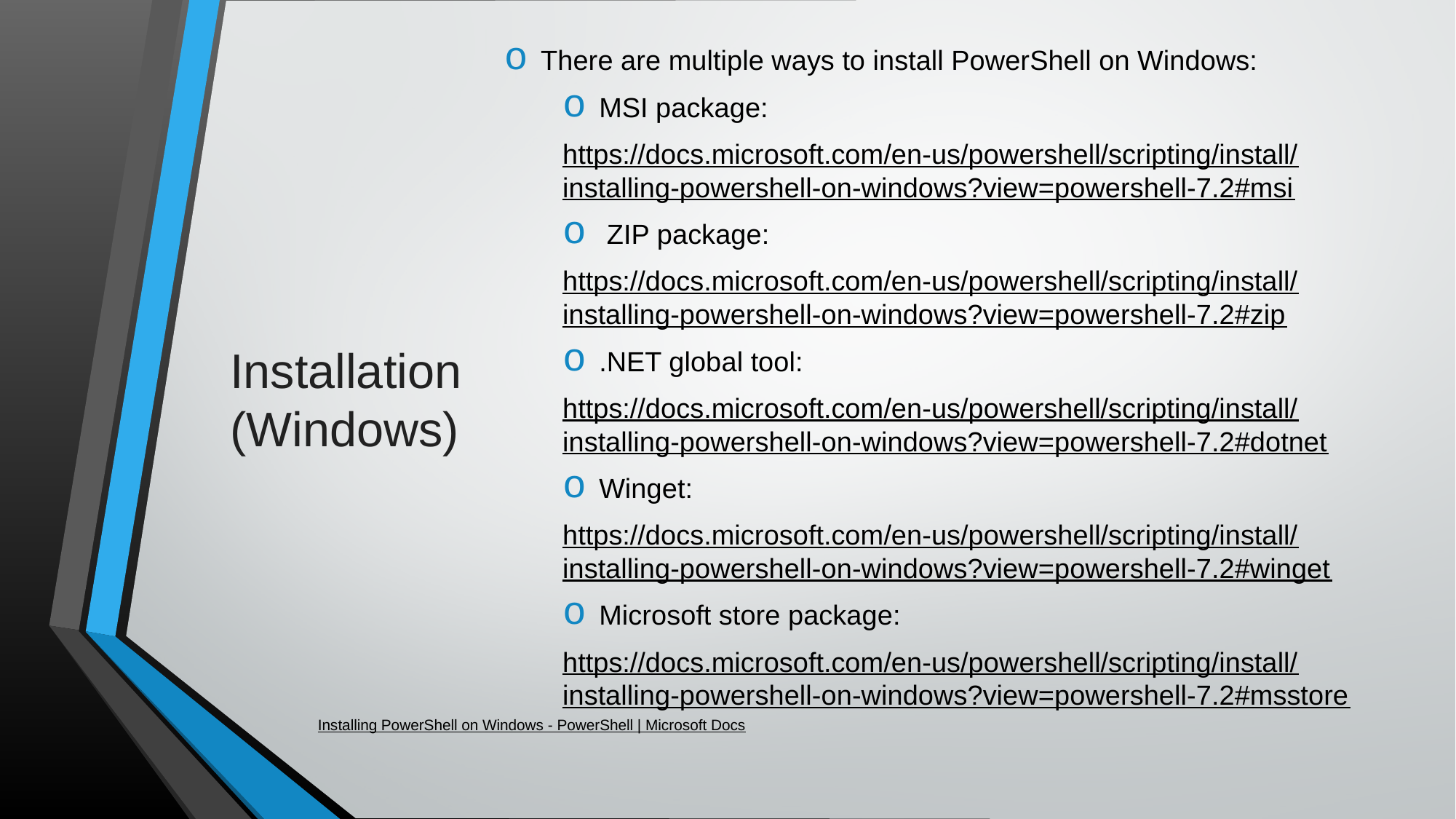

There are multiple ways to install PowerShell on Windows:
MSI package:
https://docs.microsoft.com/en-us/powershell/scripting/install/installing-powershell-on-windows?view=powershell-7.2#msi
 ZIP package:
https://docs.microsoft.com/en-us/powershell/scripting/install/installing-powershell-on-windows?view=powershell-7.2#zip
.NET global tool:
https://docs.microsoft.com/en-us/powershell/scripting/install/installing-powershell-on-windows?view=powershell-7.2#dotnet
Winget:
https://docs.microsoft.com/en-us/powershell/scripting/install/installing-powershell-on-windows?view=powershell-7.2#winget
Microsoft store package:
https://docs.microsoft.com/en-us/powershell/scripting/install/installing-powershell-on-windows?view=powershell-7.2#msstore
# Installation (Windows)
Installing PowerShell on Windows - PowerShell | Microsoft Docs